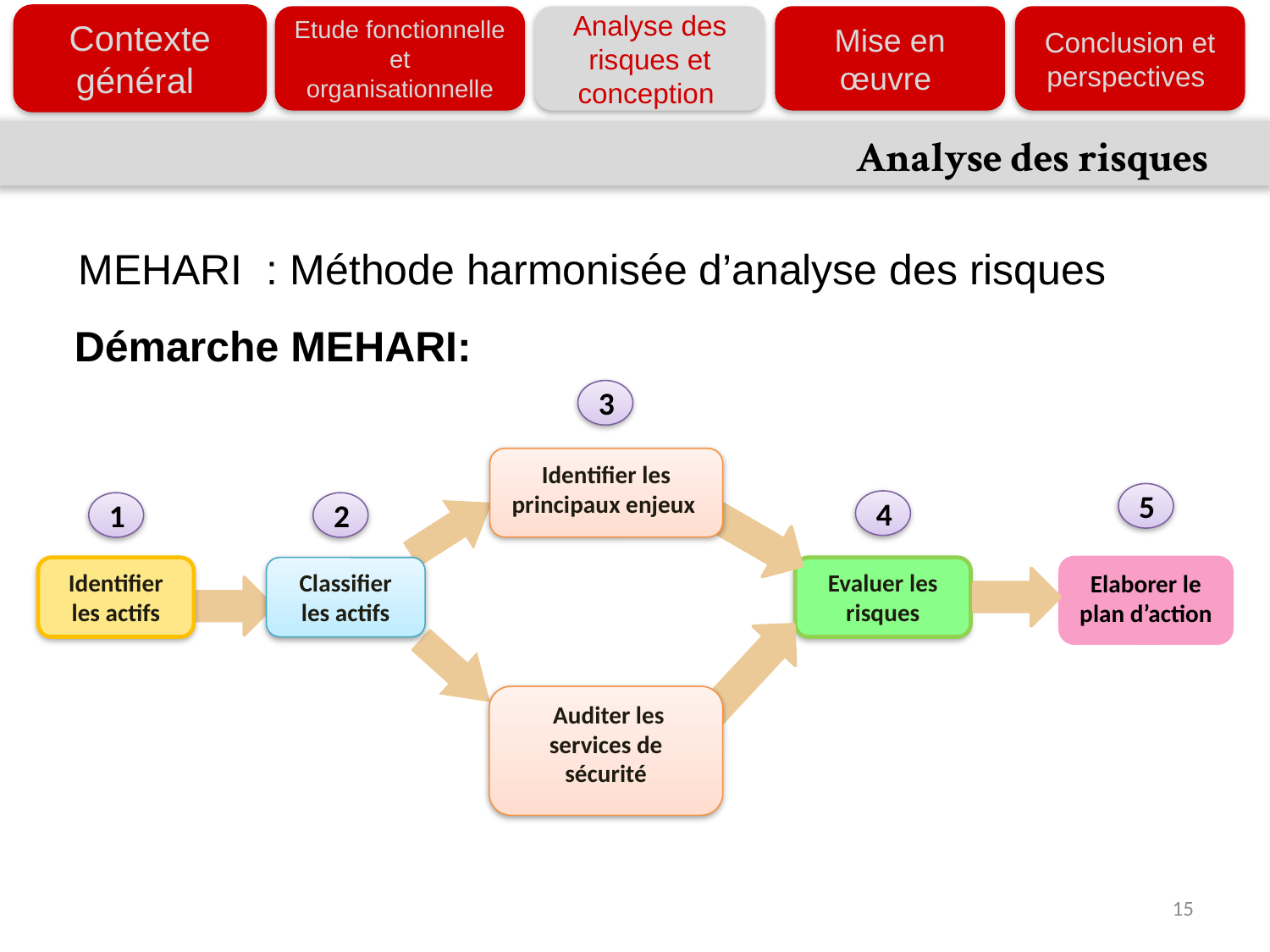

Analyse des risques et conception
Contexte général
Etude fonctionnelle et organisationnelle
Mise en œuvre
Conclusion et perspectives

Analyse des risques
MEHARI  : Méthode harmonisée d’analyse des risques
Démarche MEHARI:

3
Identifier les principaux enjeux

Evaluer les risques
Elaborer le plan d’action
zz

 Auditer les services de sécurité
Identifier les actifs
Classifier les actifs

5
4
1
2
15